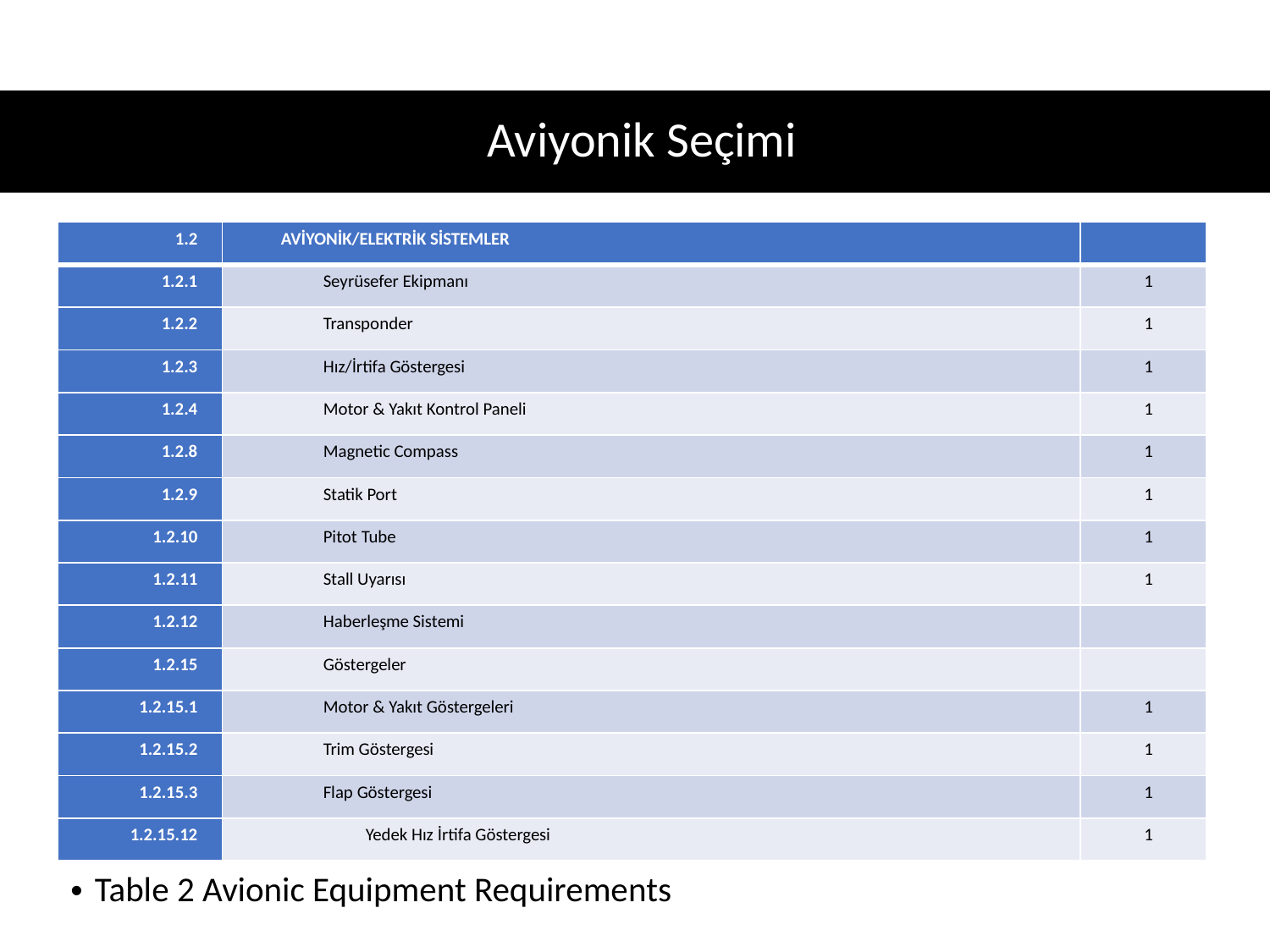

# Aviyonik Seçimi

| 1.2 | AVİYONİK/ELEKTRİK SİSTEMLER |  |
| --- | --- | --- |
| 1.2.1 | Seyrüsefer Ekipmanı | 1 |
| 1.2.2 | Transponder | 1 |
| 1.2.3 | Hız/İrtifa Göstergesi | 1 |
| 1.2.4 | Motor & Yakıt Kontrol Paneli | 1 |
| 1.2.8 | Magnetic Compass | 1 |
| 1.2.9 | Statik Port | 1 |
| 1.2.10 | Pitot Tube | 1 |
| 1.2.11 | Stall Uyarısı | 1 |
| 1.2.12 | Haberleşme Sistemi |  |
| 1.2.15 | Göstergeler |  |
| 1.2.15.1 | Motor & Yakıt Göstergeleri | 1 |
| 1.2.15.2 | Trim Göstergesi | 1 |
| 1.2.15.3 | Flap Göstergesi | 1 |
| 1.2.15.12 | Yedek Hız İrtifa Göstergesi | 1 |
Table 2 Avionic Equipment Requirements